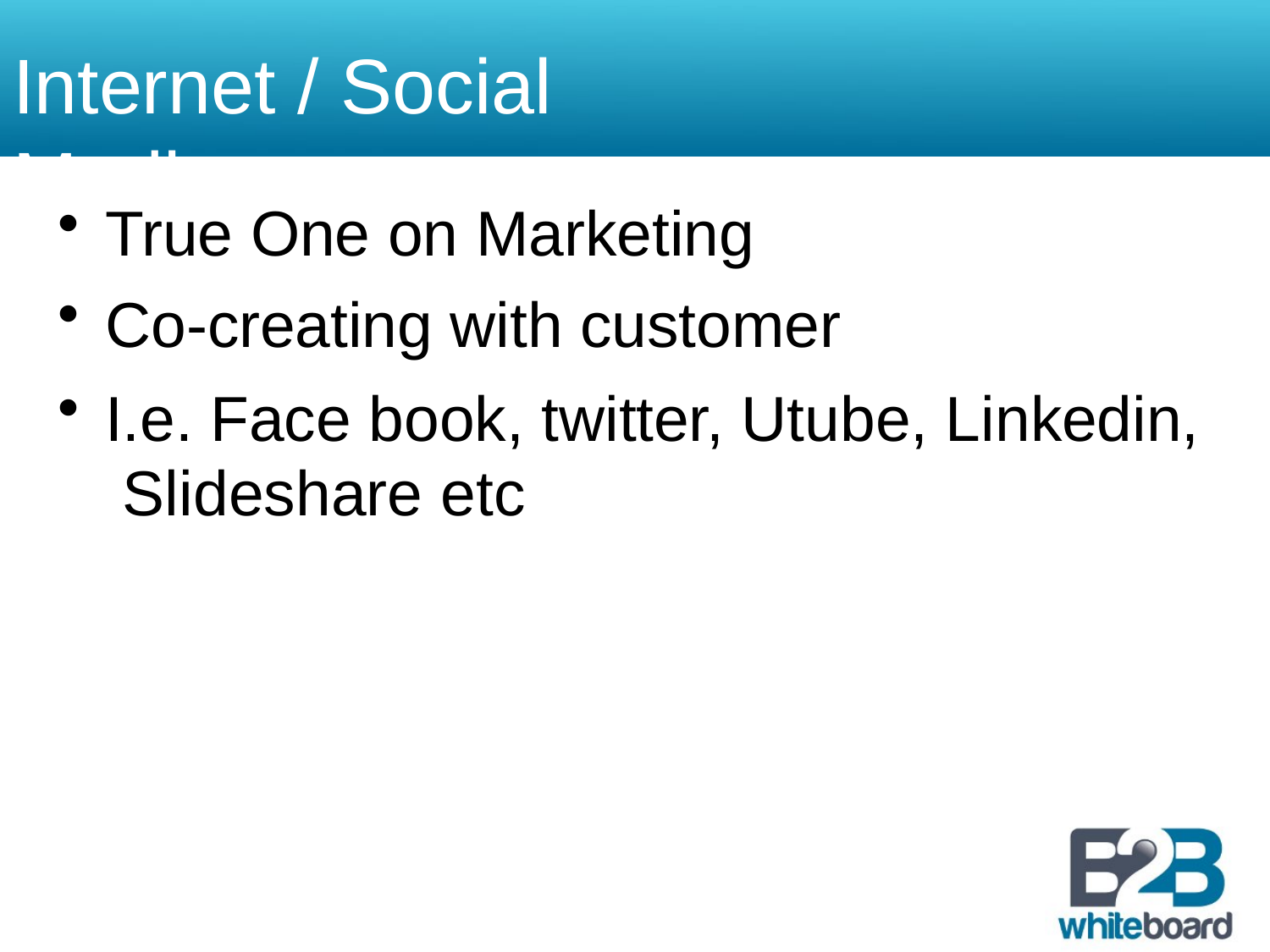

# Internet / Social	Media
True One on Marketing
Co-creating with customer
I.e. Face book, twitter, Utube, Linkedin,  Slideshare etc